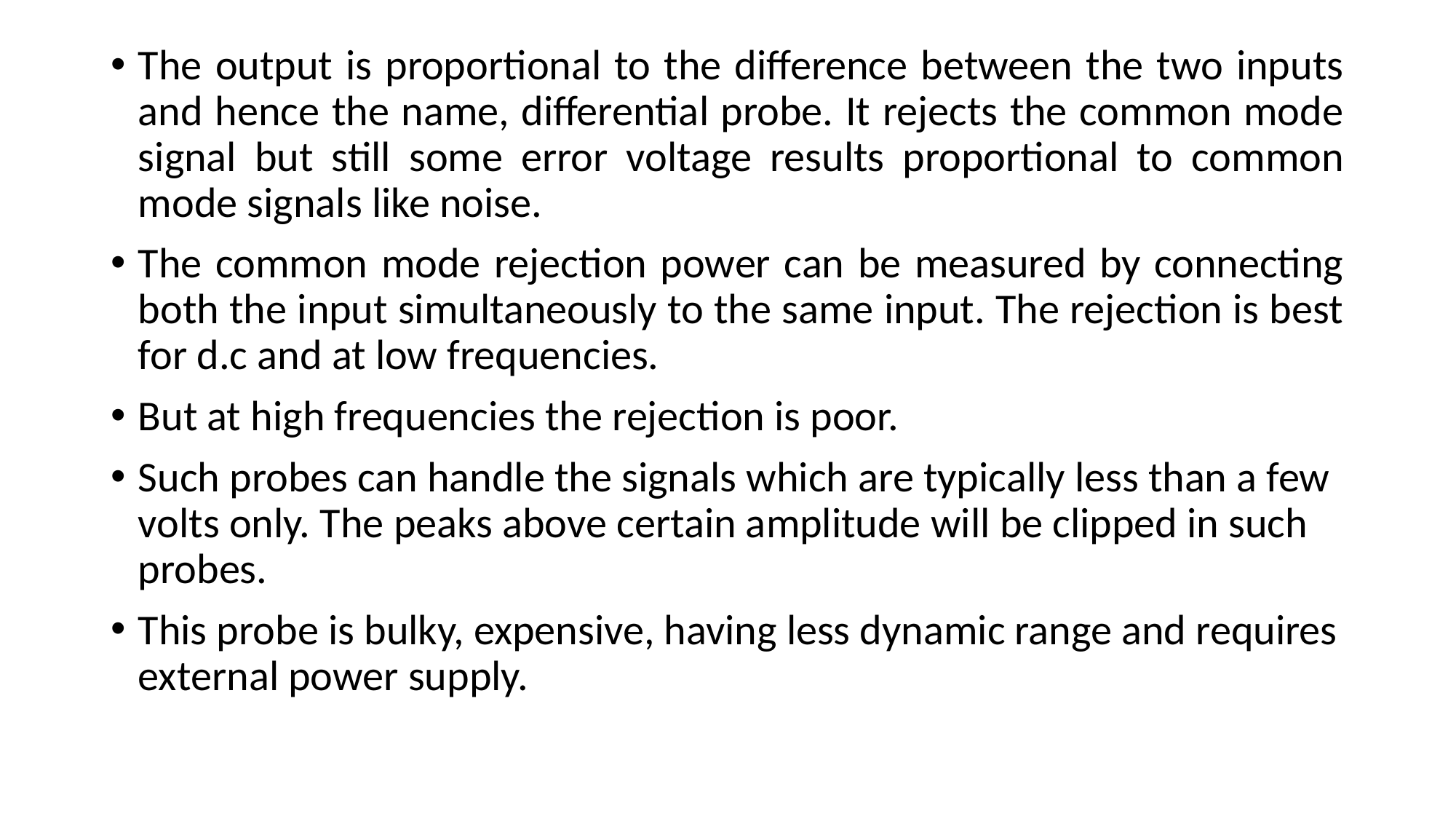

The output is proportional to the difference between the two inputs and hence the name, differential probe. It rejects the common mode signal but still some error voltage results proportional to common mode signals like noise.
The common mode rejection power can be measured by connecting both the input simultaneously to the same input. The rejection is best for d.c and at low frequencies.
But at high frequencies the rejection is poor.
Such probes can handle the signals which are typically less than a few volts only. The peaks above certain amplitude will be clipped in such probes.
This probe is bulky, expensive, having less dynamic range and requires external power supply.